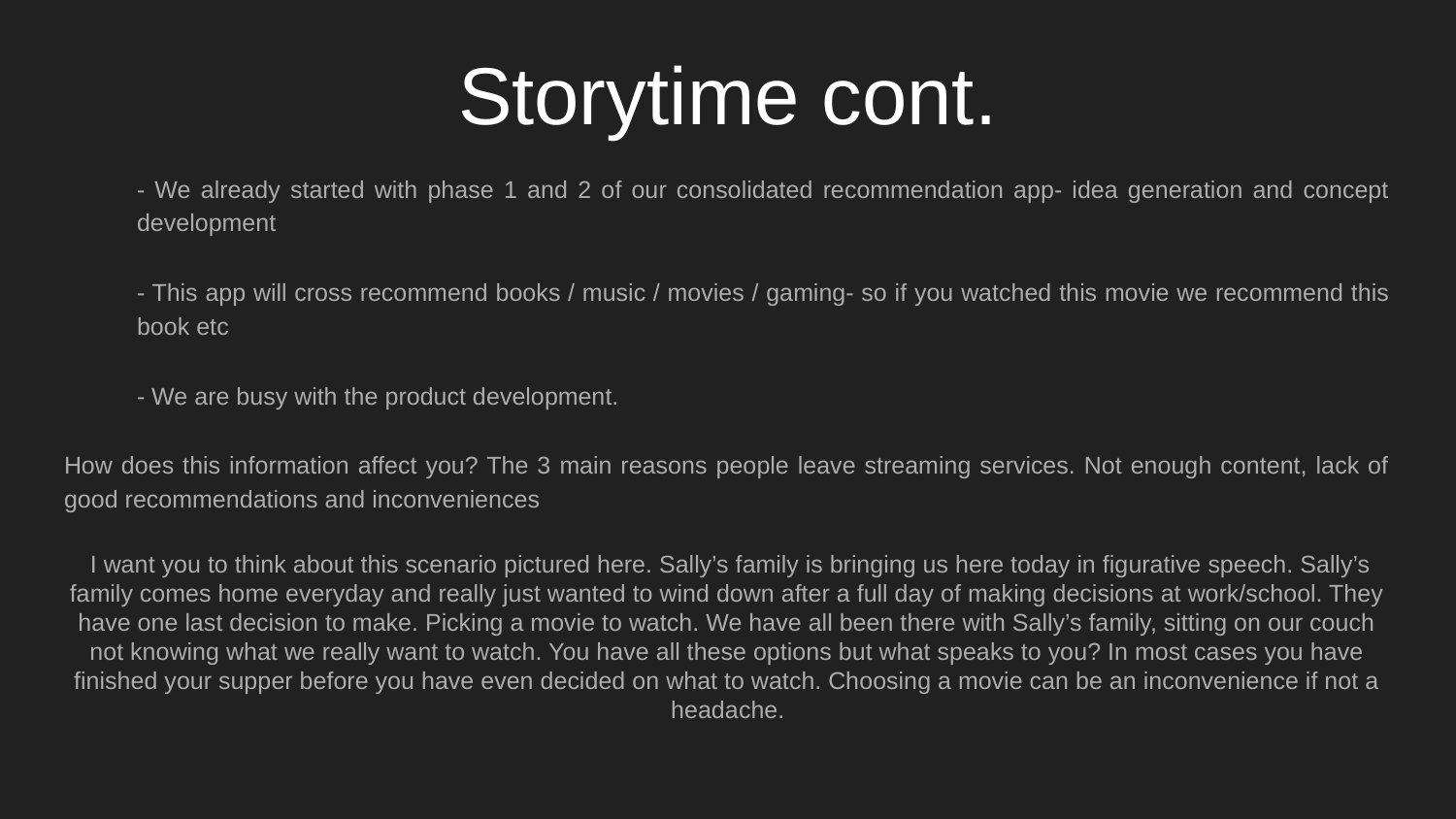

# Storytime cont.
- We already started with phase 1 and 2 of our consolidated recommendation app- idea generation and concept development
- This app will cross recommend books / music / movies / gaming- so if you watched this movie we recommend this book etc
- We are busy with the product development.
How does this information affect you? The 3 main reasons people leave streaming services. Not enough content, lack of good recommendations and inconveniences
 I want you to think about this scenario pictured here. Sally’s family is bringing us here today in figurative speech. Sally’s family comes home everyday and really just wanted to wind down after a full day of making decisions at work/school. They have one last decision to make. Picking a movie to watch. We have all been there with Sally’s family, sitting on our couch not knowing what we really want to watch. You have all these options but what speaks to you? In most cases you have finished your supper before you have even decided on what to watch. Choosing a movie can be an inconvenience if not a headache.